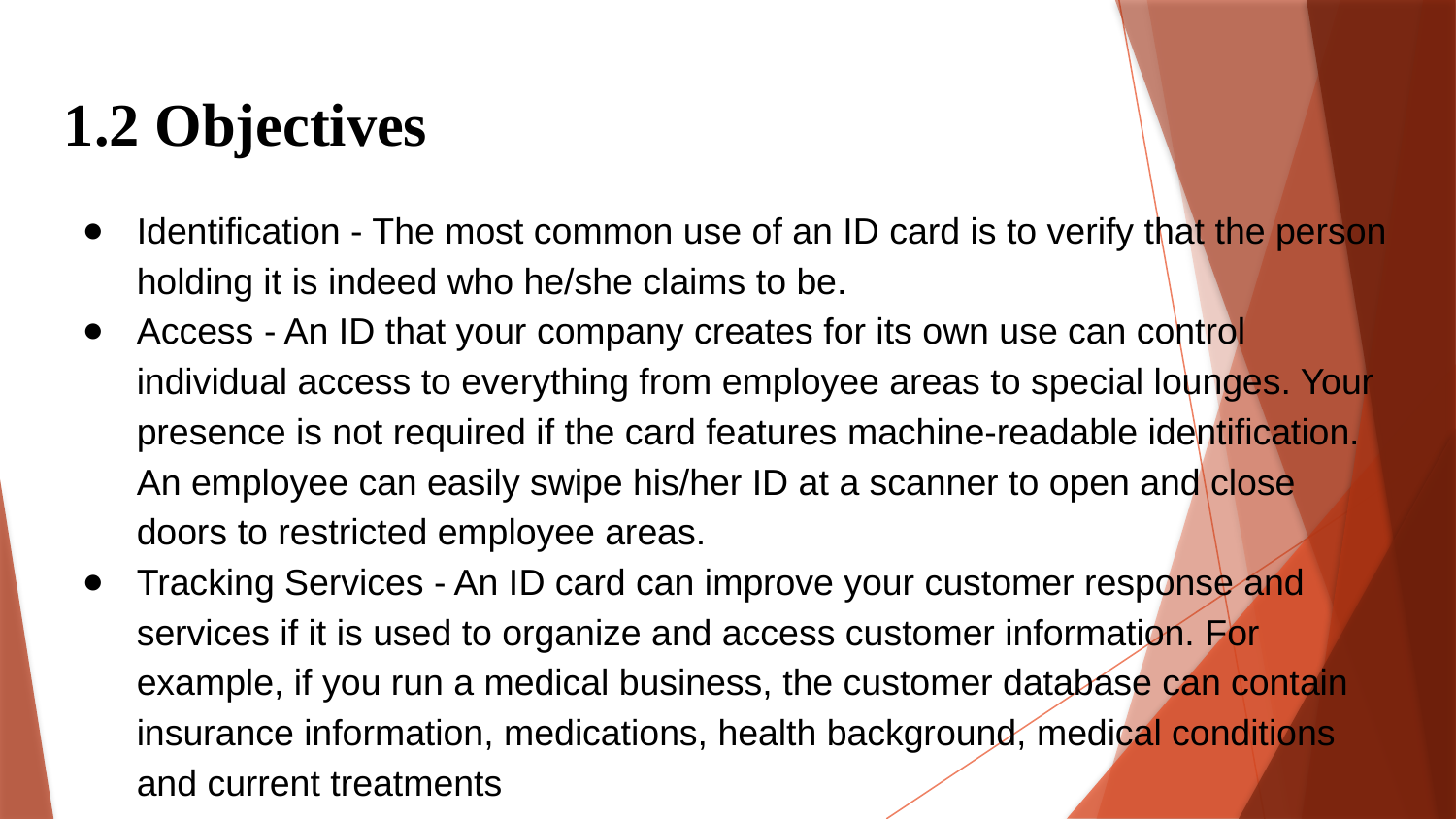

1.2 Objectives
Identification - The most common use of an ID card is to verify that the person holding it is indeed who he/she claims to be.
Access - An ID that your company creates for its own use can control individual access to everything from employee areas to special lounges. Your presence is not required if the card features machine-readable identification. An employee can easily swipe his/her ID at a scanner to open and close doors to restricted employee areas.
Tracking Services - An ID card can improve your customer response and services if it is used to organize and access customer information. For example, if you run a medical business, the customer database can contain insurance information, medications, health background, medical conditions and current treatments